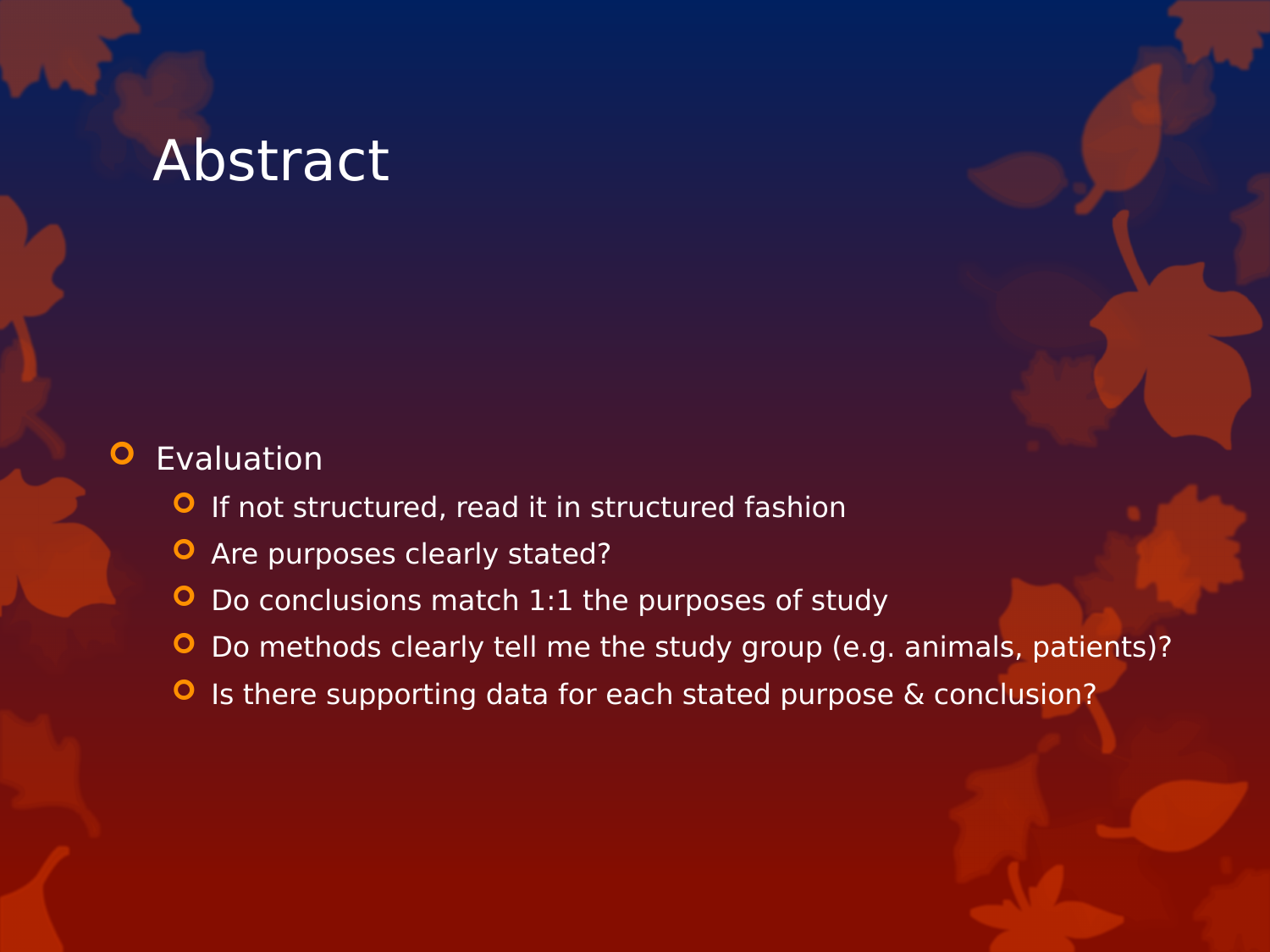

# Abstract
Evaluation
If not structured, read it in structured fashion
Are purposes clearly stated?
Do conclusions match 1:1 the purposes of study
Do methods clearly tell me the study group (e.g. animals, patients)?
Is there supporting data for each stated purpose & conclusion?